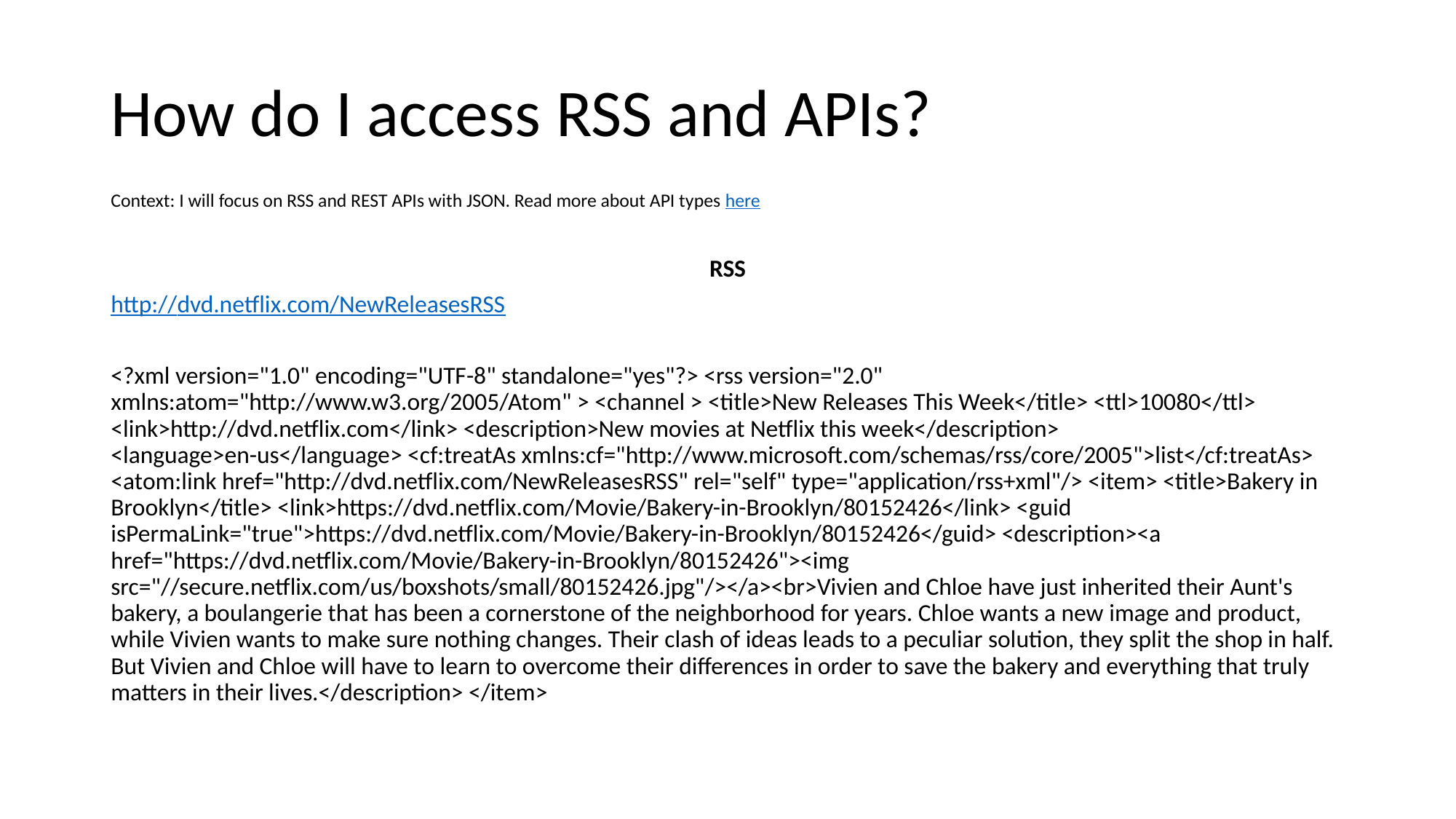

# How do I access RSS and APIs?

Context: I will focus on RSS and REST APIs with JSON. Read more about API types here

RSS
http://dvd.netflix.com/NewReleasesRSS

<?xml version="1.0" encoding="UTF-8" standalone="yes"?> <rss version="2.0" xmlns:atom="http://www.w3.org/2005/Atom" > <channel > <title>New Releases This Week</title> <ttl>10080</ttl> <link>http://dvd.netflix.com</link> <description>New movies at Netflix this week</description> <language>en-us</language> <cf:treatAs xmlns:cf="http://www.microsoft.com/schemas/rss/core/2005">list</cf:treatAs> <atom:link href="http://dvd.netflix.com/NewReleasesRSS" rel="self" type="application/rss+xml"/> <item> <title>Bakery in Brooklyn</title> <link>https://dvd.netflix.com/Movie/Bakery-in-Brooklyn/80152426</link> <guid isPermaLink="true">https://dvd.netflix.com/Movie/Bakery-in-Brooklyn/80152426</guid> <description><a href="https://dvd.netflix.com/Movie/Bakery-in-Brooklyn/80152426"><img src="//secure.netflix.com/us/boxshots/small/80152426.jpg"/></a><br>Vivien and Chloe have just inherited their Aunt's bakery, a boulangerie that has been a cornerstone of the neighborhood for years. Chloe wants a new image and product, while Vivien wants to make sure nothing changes. Their clash of ideas leads to a peculiar solution, they split the shop in half. But Vivien and Chloe will have to learn to overcome their differences in order to save the bakery and everything that truly matters in their lives.</description> </item>